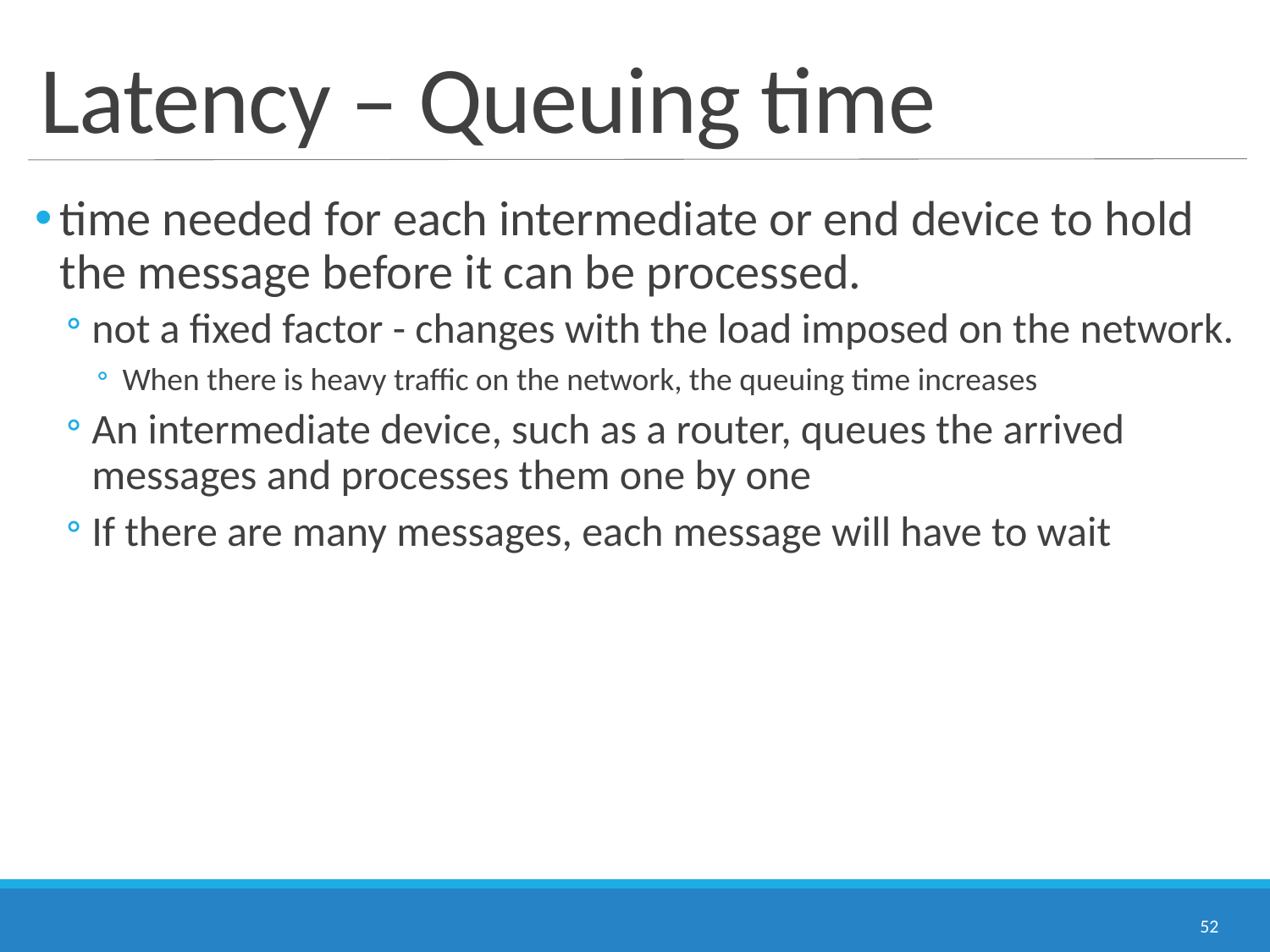

# Latency – Queuing time
time needed for each intermediate or end device to hold the message before it can be processed.
not a fixed factor - changes with the load imposed on the network.
When there is heavy traffic on the network, the queuing time increases
An intermediate device, such as a router, queues the arrived messages and processes them one by one
If there are many messages, each message will have to wait